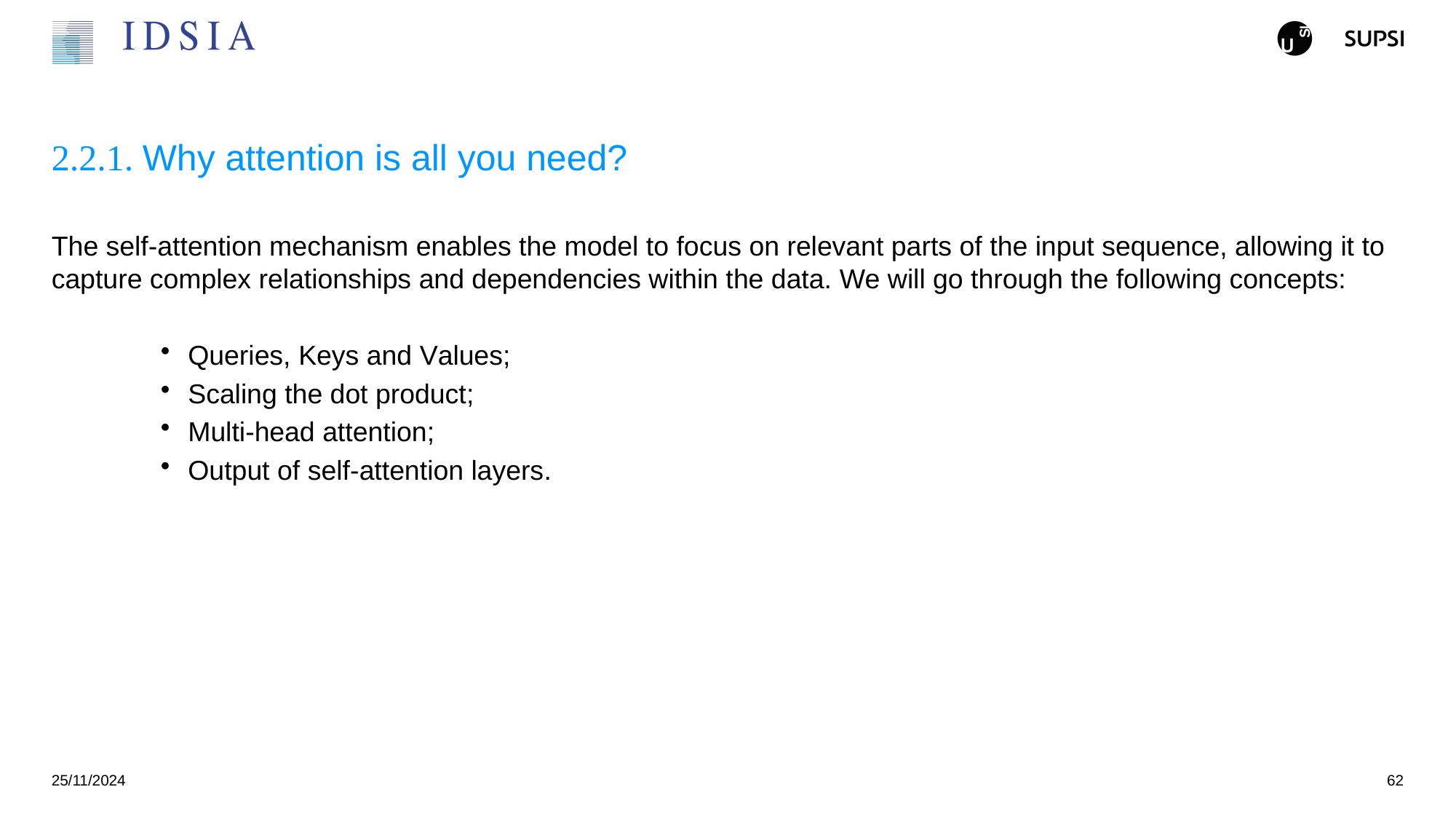

# 2.2.1. Why attention is all you need?
The self-attention mechanism enables the model to focus on relevant parts of the input sequence, allowing it to capture complex relationships and dependencies within the data. We will go through the following concepts:

Queries, Keys and Values;
Scaling the dot product;
Multi-head attention;
Output of self-attention layers.
25/11/2024
62